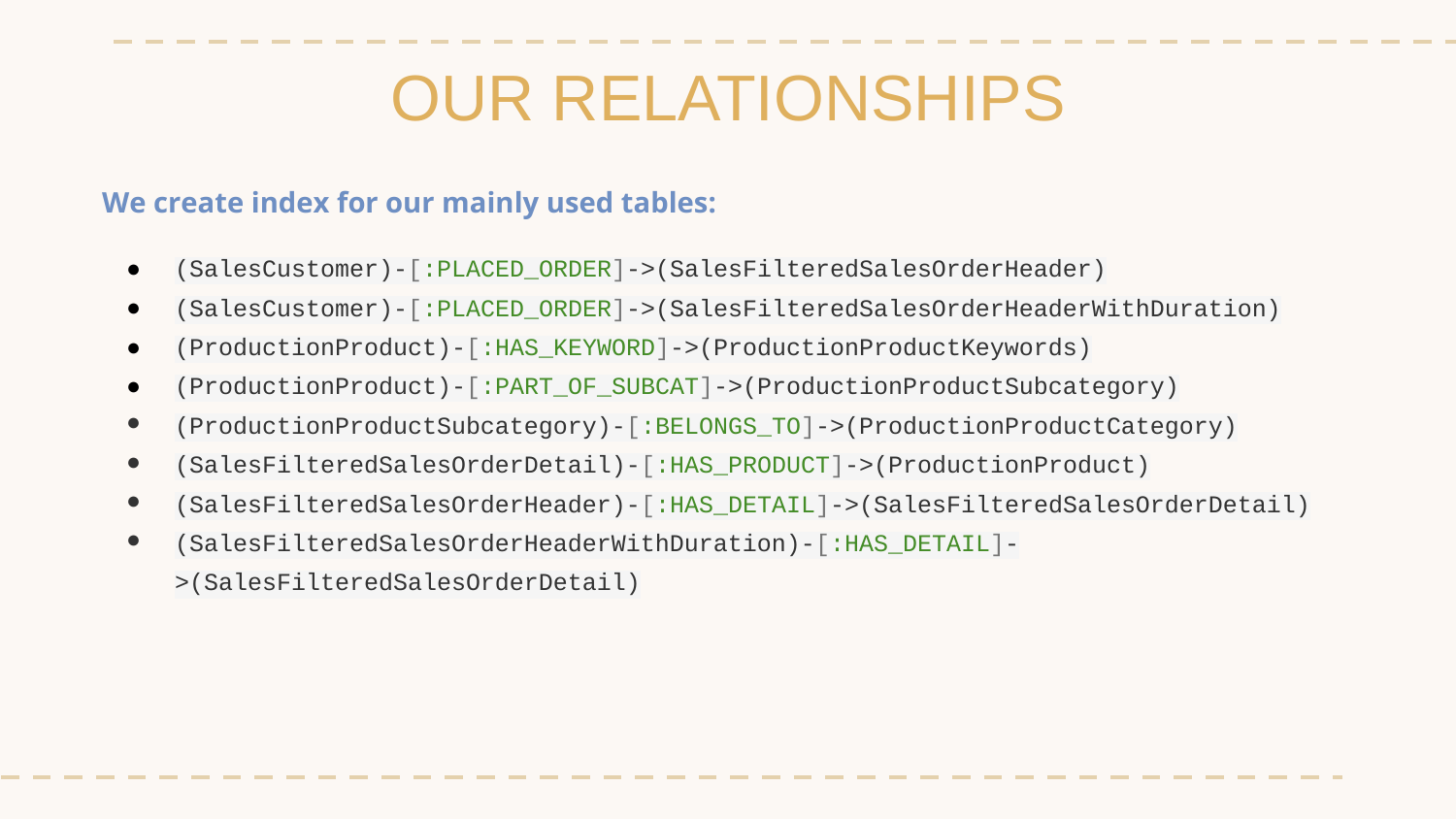

# OUR RELATIONSHIPS
We create index for our mainly used tables:
(SalesCustomer)-[:PLACED_ORDER]->(SalesFilteredSalesOrderHeader)
(SalesCustomer)-[:PLACED_ORDER]->(SalesFilteredSalesOrderHeaderWithDuration)
(ProductionProduct)-[:HAS_KEYWORD]->(ProductionProductKeywords)
(ProductionProduct)-[:PART_OF_SUBCAT]->(ProductionProductSubcategory)
(ProductionProductSubcategory)-[:BELONGS_TO]->(ProductionProductCategory)
(SalesFilteredSalesOrderDetail)-[:HAS_PRODUCT]->(ProductionProduct)
(SalesFilteredSalesOrderHeader)-[:HAS_DETAIL]->(SalesFilteredSalesOrderDetail)
(SalesFilteredSalesOrderHeaderWithDuration)-[:HAS_DETAIL]->(SalesFilteredSalesOrderDetail)